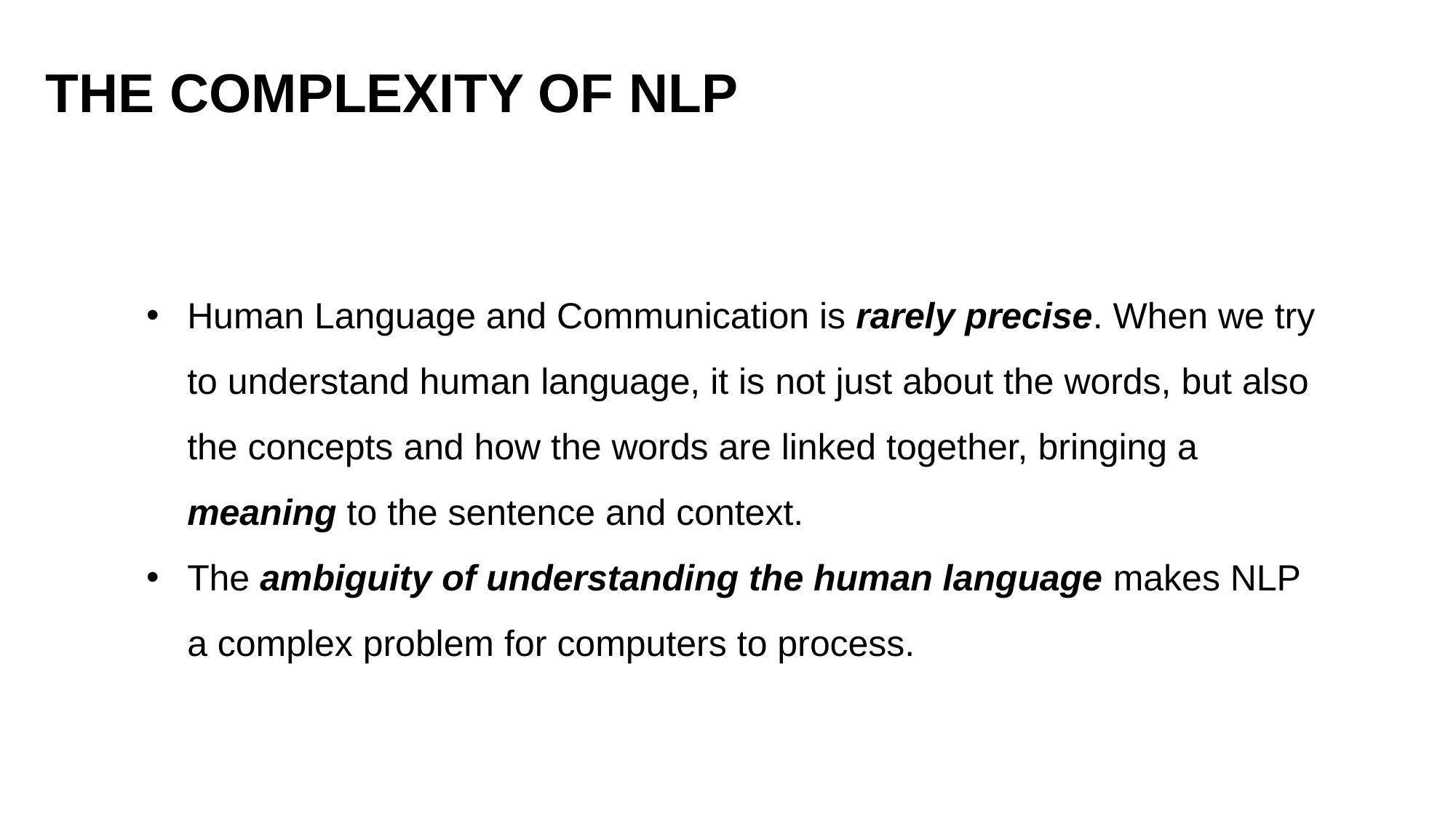

THE COMPLEXITY OF NLP
Human Language and Communication is rarely precise. When we try to understand human language, it is not just about the words, but also the concepts and how the words are linked together, bringing a meaning to the sentence and context.
The ambiguity of understanding the human language makes NLP a complex problem for computers to process.